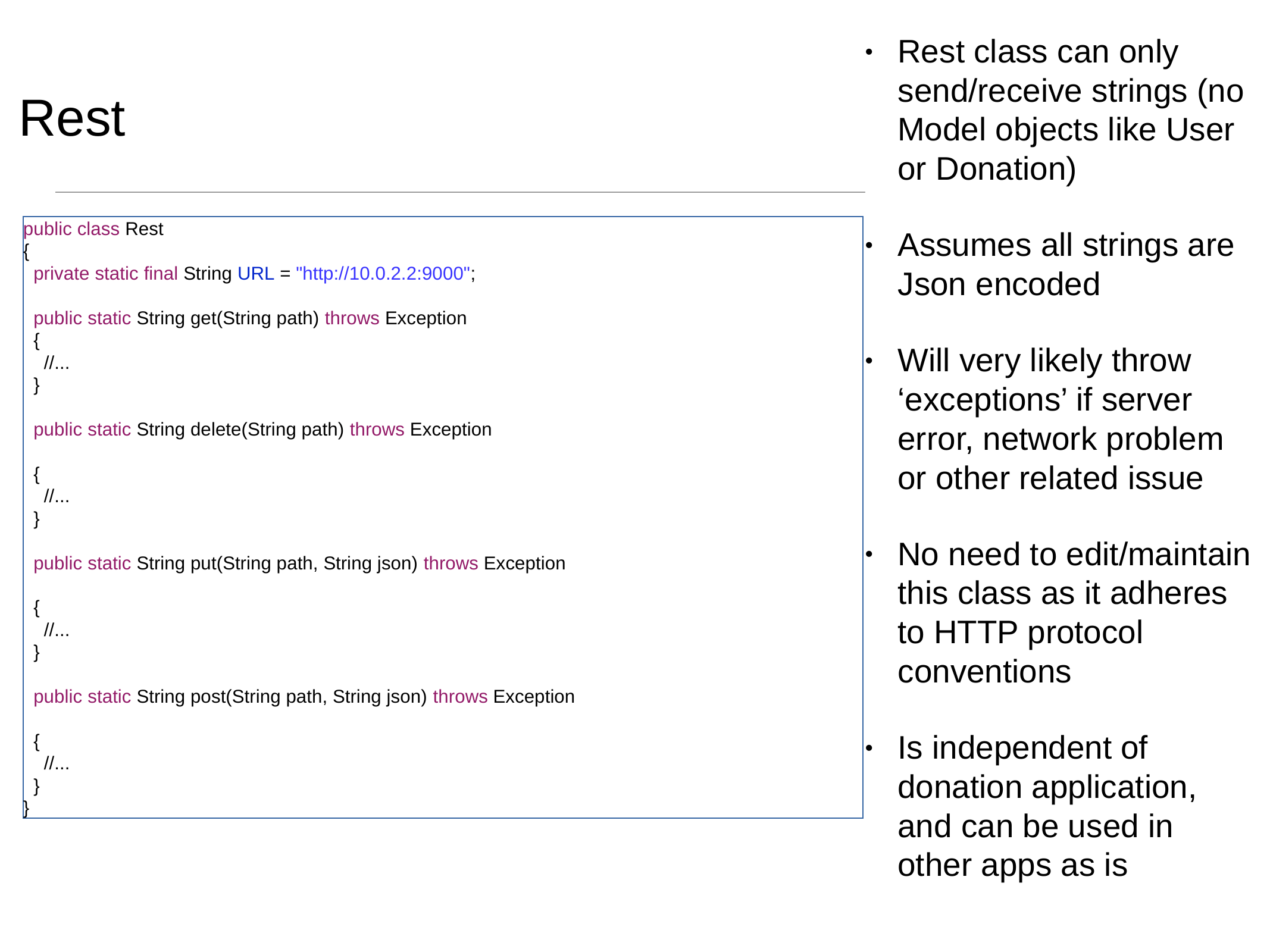

# Rest
Rest class can only send/receive strings (no Model objects like User or Donation)
Assumes all strings are Json encoded
Will very likely throw ‘exceptions’ if server error, network problem or other related issue
No need to edit/maintain this class as it adheres to HTTP protocol conventions
Is independent of donation application, and can be used in other apps as is
public class Rest
{
  private static final String URL = "http://10.0.2.2:9000";

  public static String get(String path) throws Exception
  {
    //...
  }

  public static String delete(String path) throws Exception

  {
    //...
  }

  public static String put(String path, String json) throws Exception

  {
    //...
  }

  public static String post(String path, String json) throws Exception

  {
    //...
  }
}